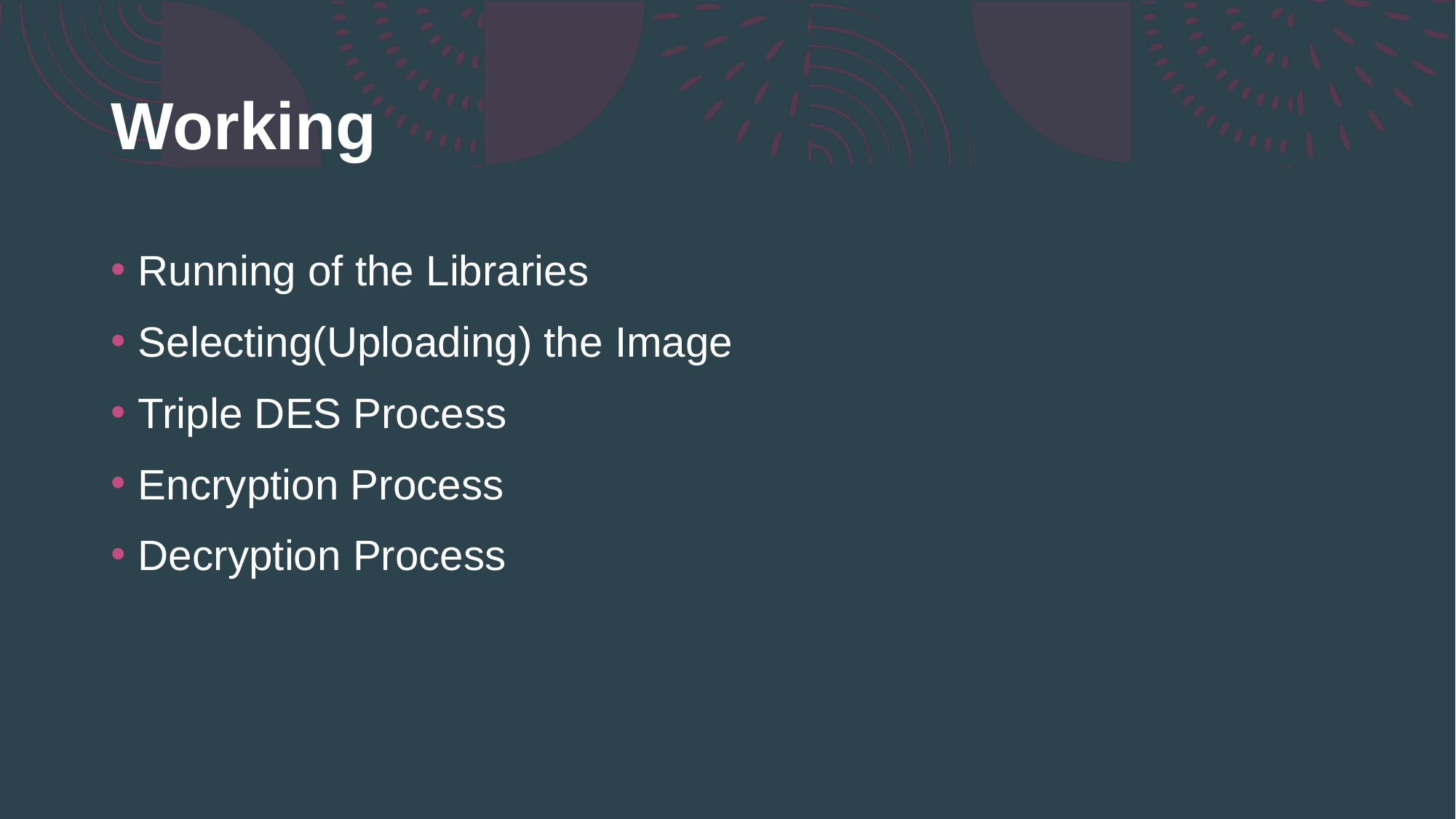

# Working
Running of the Libraries
Selecting(Uploading) the Image
Triple DES Process
Encryption Process
Decryption Process